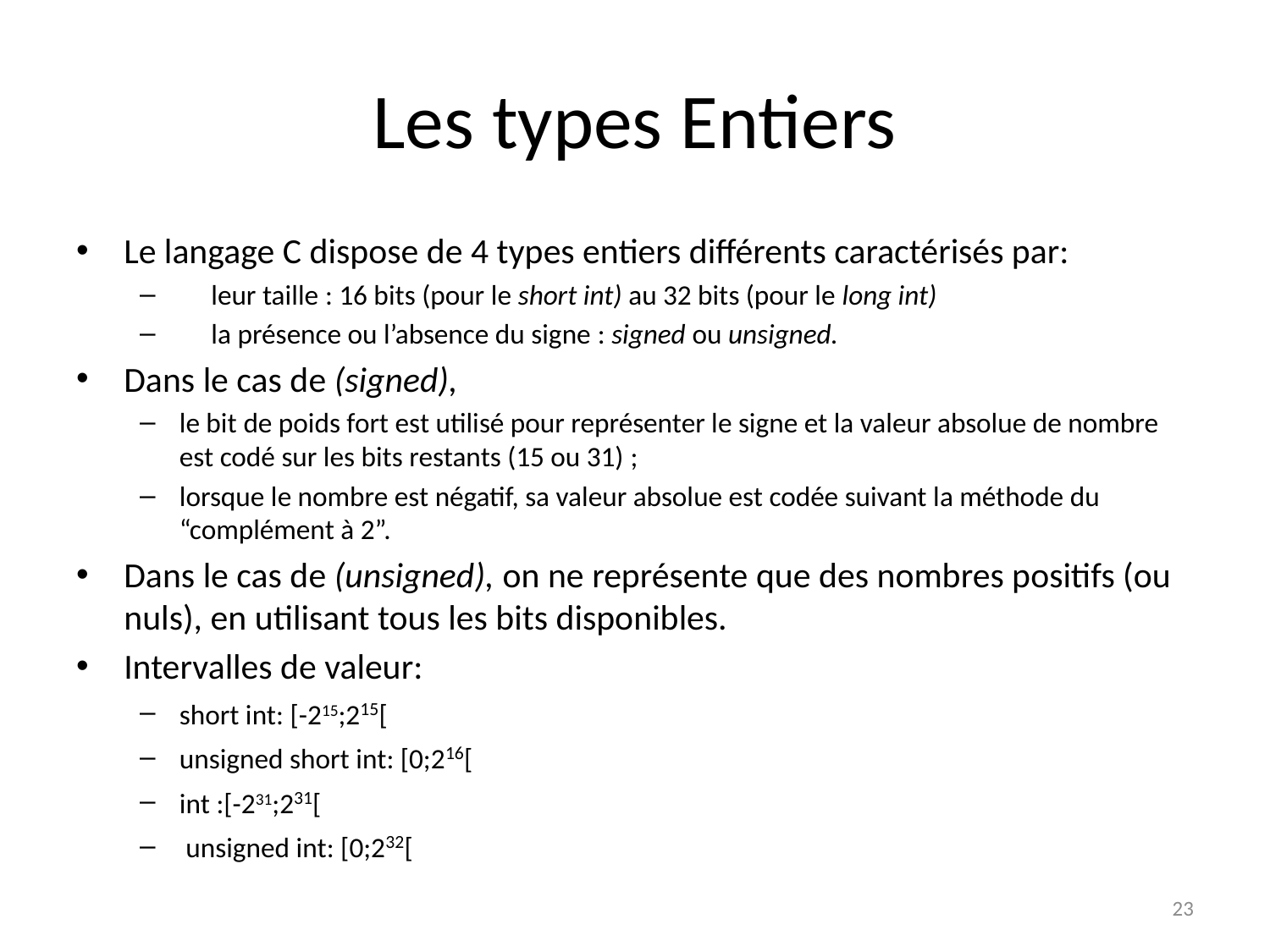

# Les types Entiers
Le langage C dispose de 4 types entiers différents caractérisés par:
     leur taille : 16 bits (pour le short int) au 32 bits (pour le long int)
     la présence ou l’absence du signe : signed ou unsigned.
Dans le cas de (signed),
le bit de poids fort est utilisé pour représenter le signe et la valeur absolue de nombre est codé sur les bits restants (15 ou 31) ;
lorsque le nombre est négatif, sa valeur absolue est codée suivant la méthode du “complément à 2”.
Dans le cas de (unsigned), on ne représente que des nombres positifs (ou nuls), en utilisant tous les bits disponibles.
Intervalles de valeur:
short int: [-215;215[
unsigned short int: [0;216[
int :[-231;231[
 unsigned int: [0;232[

23